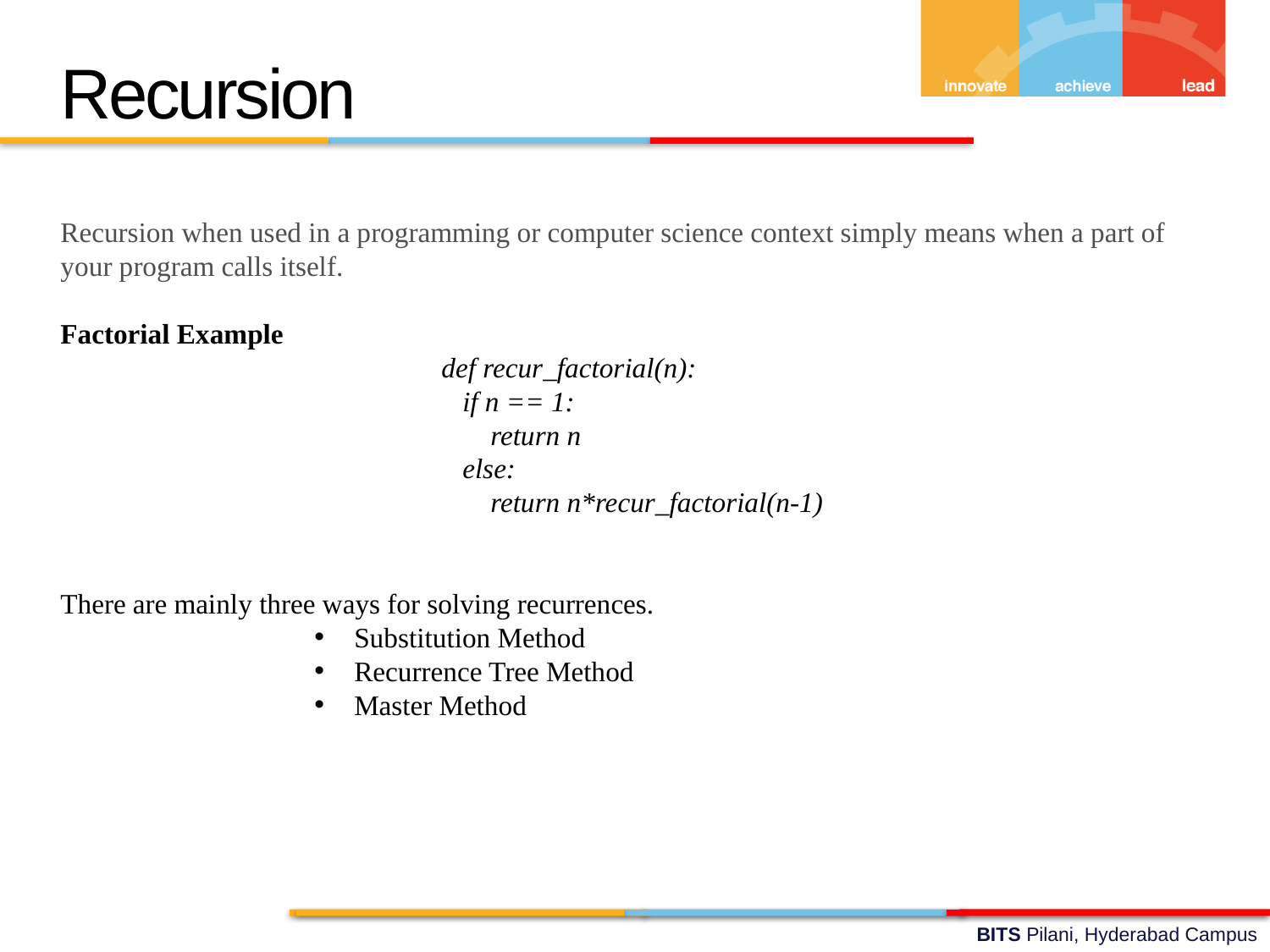

Recursion
Recursion when used in a programming or computer science context simply means when a part of your program calls itself.

Factorial Example
def recur_factorial(n):
   if n == 1:
       return n
   else:
       return n*recur_factorial(n-1)

There are mainly three ways for solving recurrences.
Substitution Method
Recurrence Tree Method
Master Method